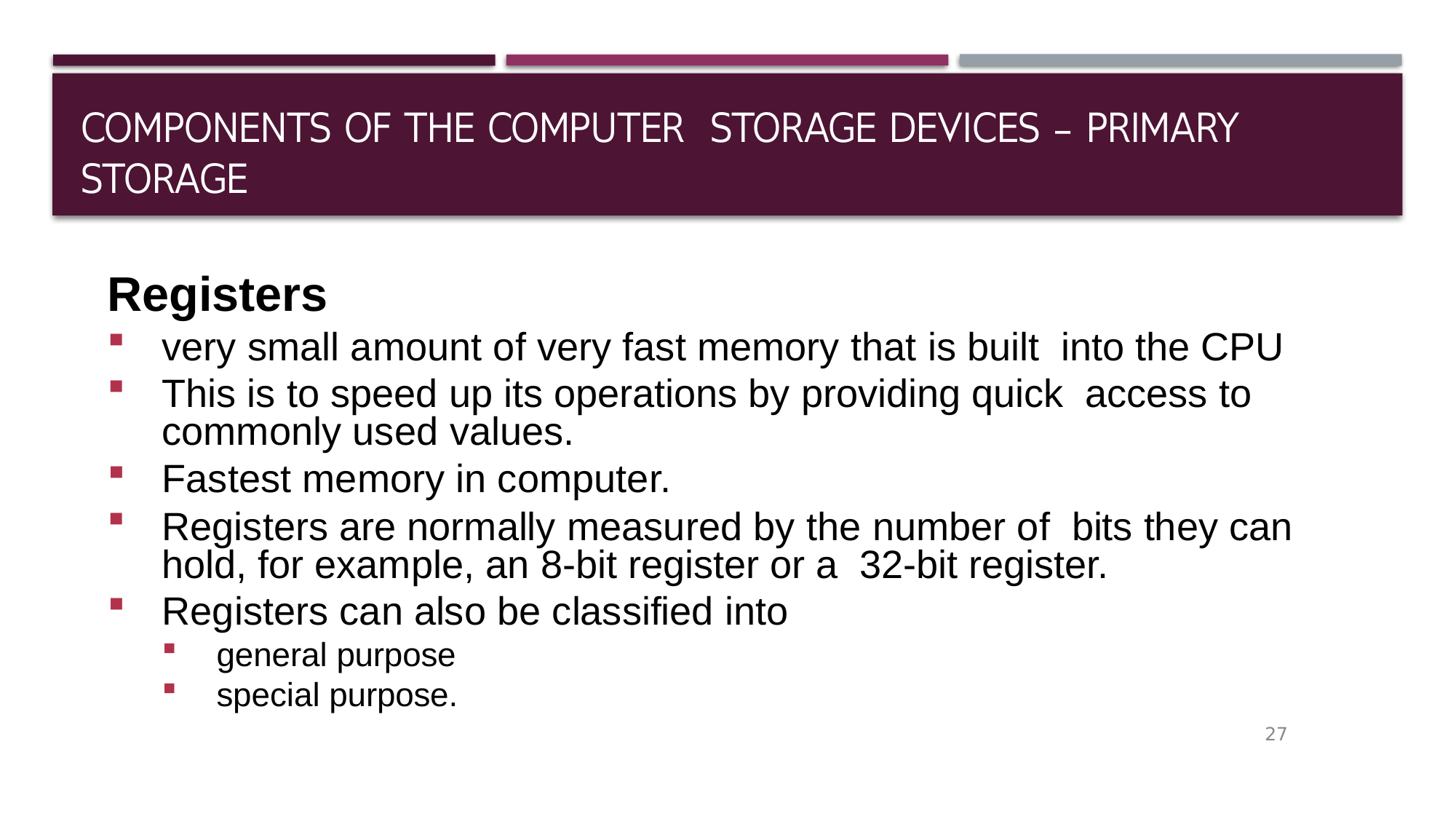

# Components of the Computer  Storage Devices – Primary storage
Registers
very small amount of very fast memory that is built  into the CPU
This is to speed up its operations by providing quick  access to commonly used values.
Fastest memory in computer.
Registers are normally measured by the number of  bits they can hold, for example, an 8-bit register or a  32-bit register.
Registers can also be classified into
general purpose
special purpose.
27